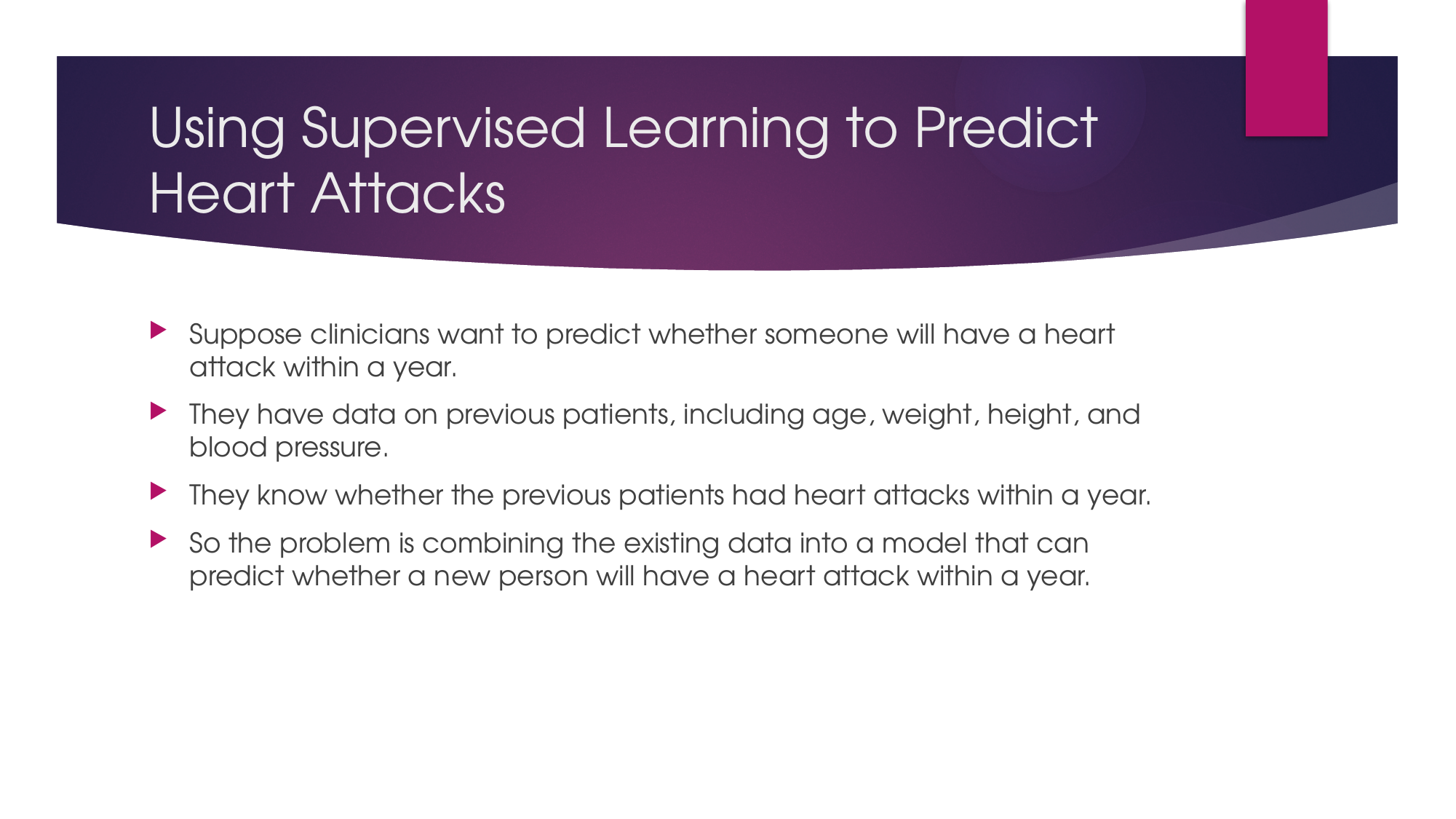

# Using Supervised Learning to Predict Heart Attacks
Suppose clinicians want to predict whether someone will have a heart attack within a year.
They have data on previous patients, including age, weight, height, and blood pressure.
They know whether the previous patients had heart attacks within a year.
So the problem is combining the existing data into a model that can predict whether a new person will have a heart attack within a year.